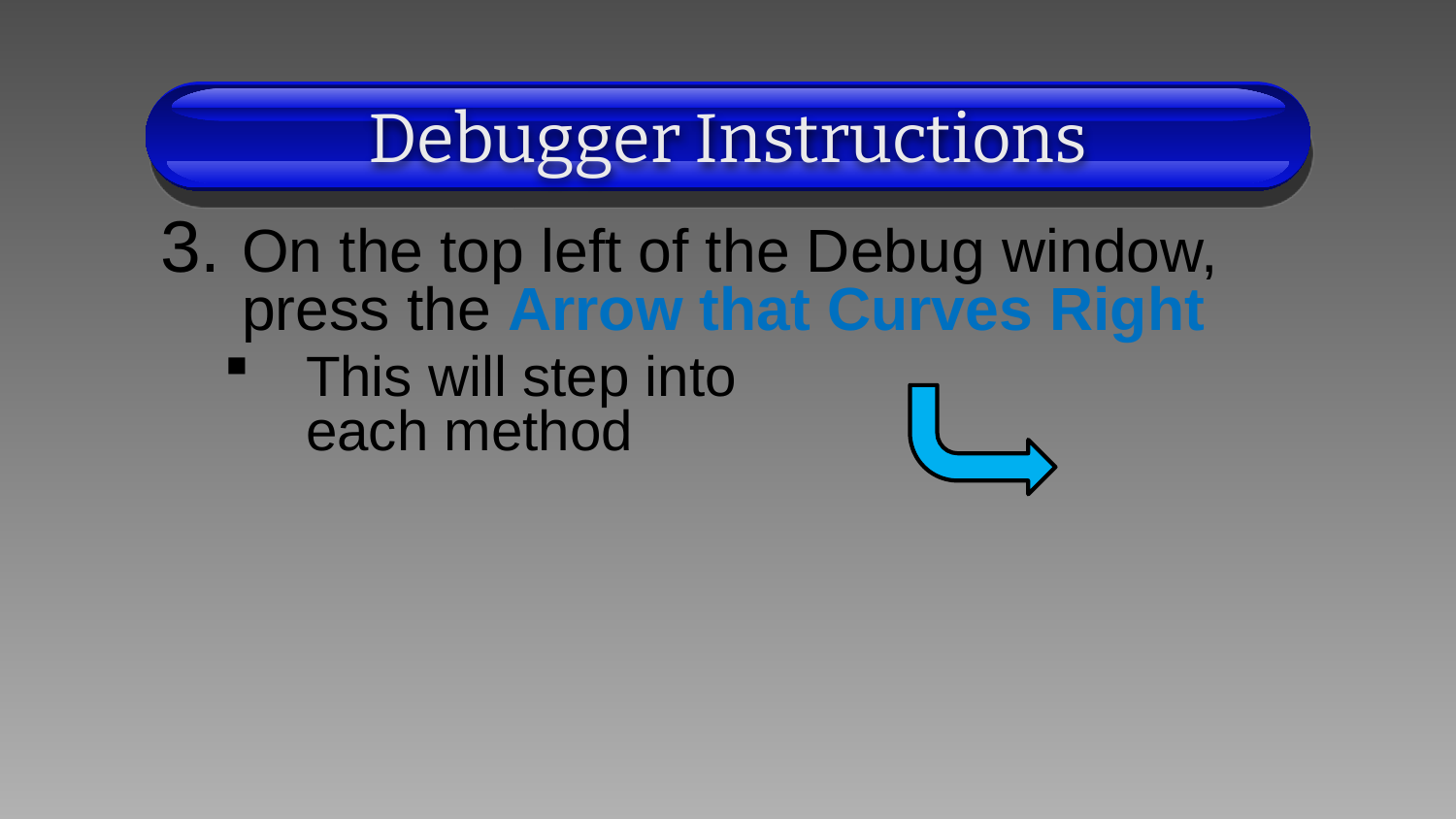

# Debugger Instructions
On the top left of the Debug window, press the Arrow that Curves Right
This will step into
each method